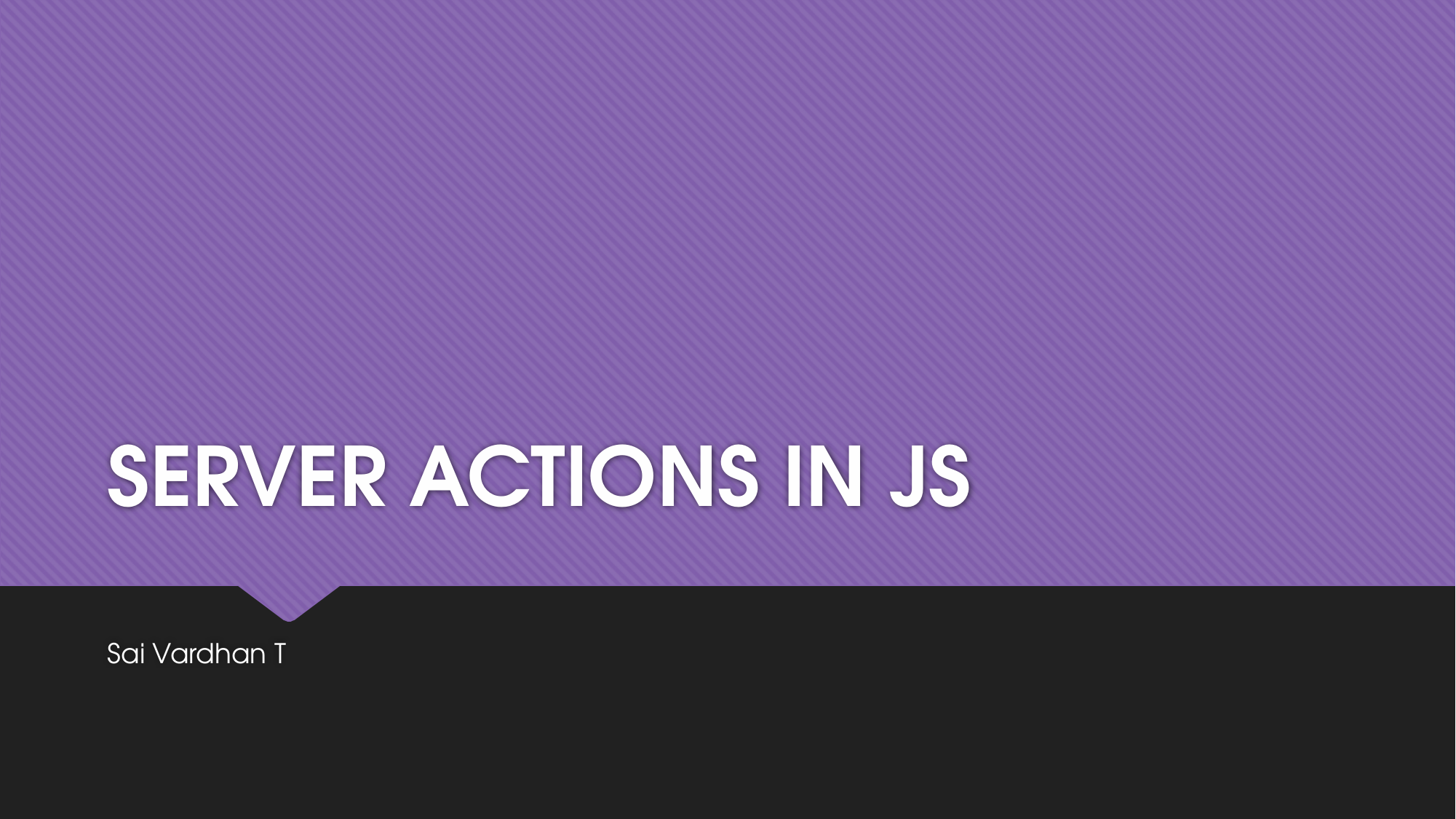

# SERVER ACTIONS IN JS
Sai Vardhan T